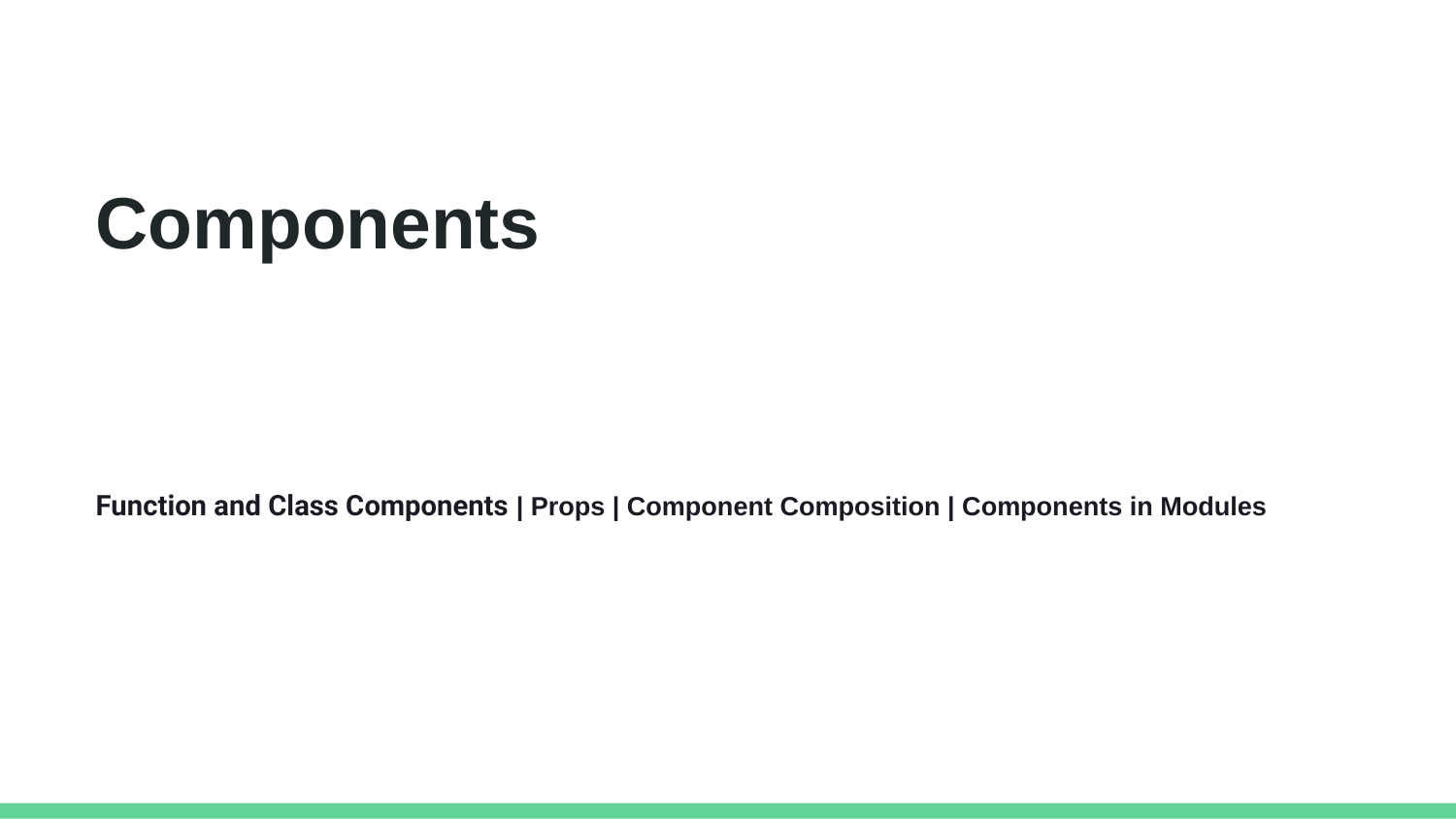

Components
Function and Class Components | Props | Component Composition | Components in Modules